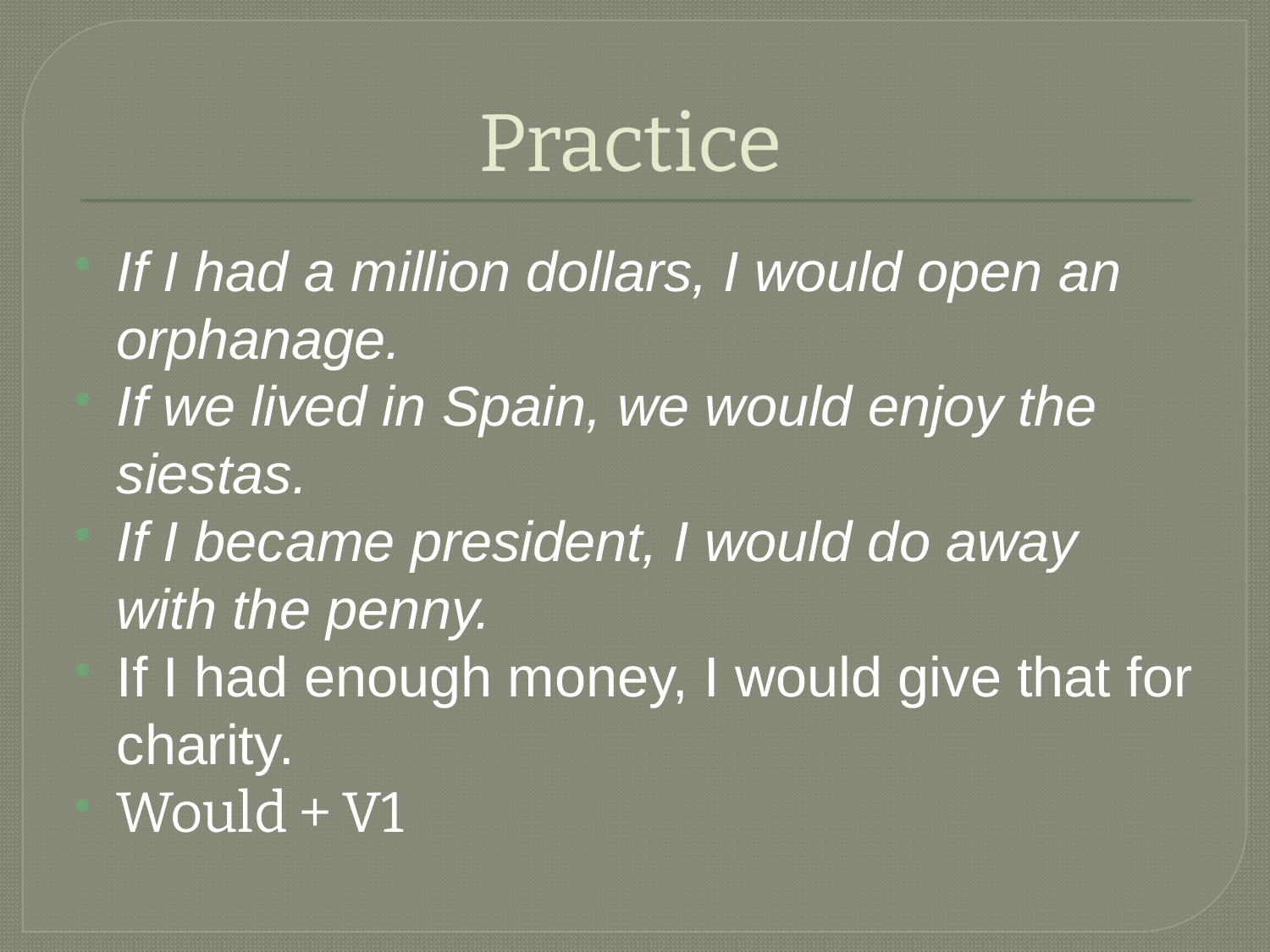

# Practice
If I had a million dollars, I would open an orphanage.
If we lived in Spain, we would enjoy the siestas.
If I became president, I would do away with the penny.
If I had enough money, I would give that for charity.
Would + V1